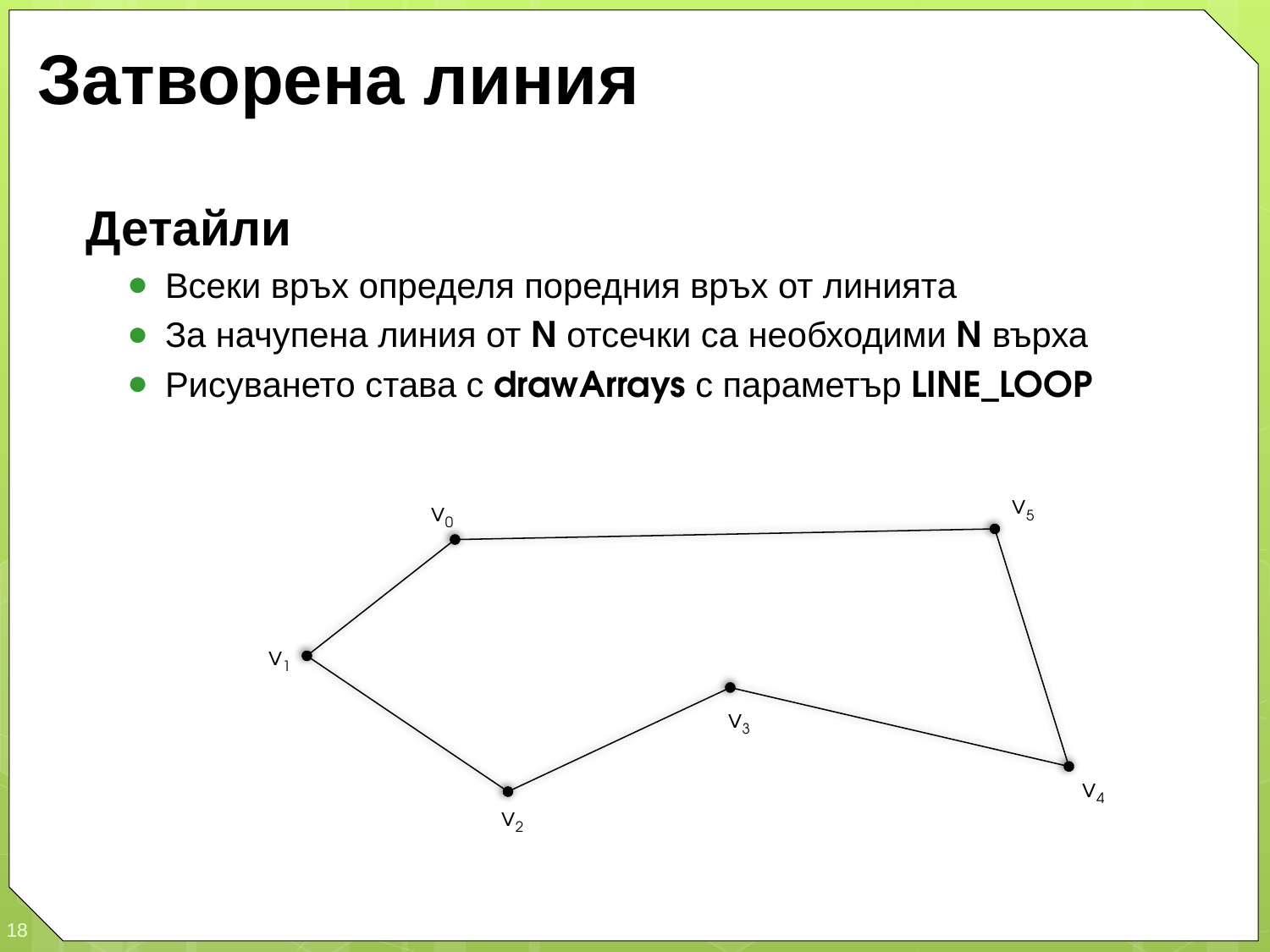

# Затворена линия
Детайли
Всеки връх определя поредния връх от линията
За начупена линия от N отсечки са необходими N върха
Рисуването става с drawArrays с параметър LINE_LOOP

v5
v0
v1
v3
v4
v2